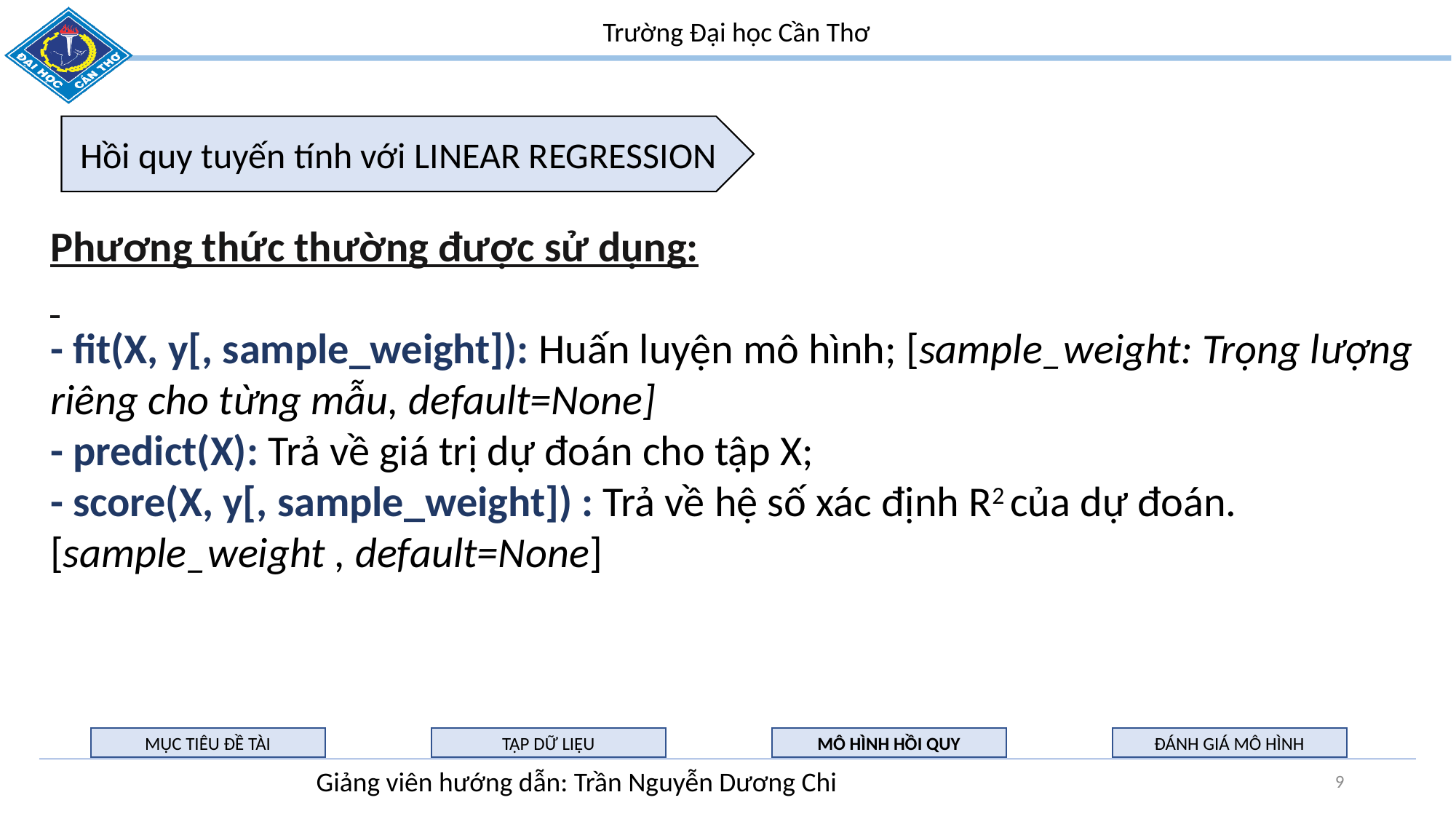

Hồi quy tuyến tính với LINEAR REGRESSION
Phương thức thường được sử dụng:

- fit(X, y[, sample_weight]): Huấn luyện mô hình; [sample_weight: Trọng lượng riêng cho từng mẫu, default=None]
- predict(X): Trả về giá trị dự đoán cho tập X;
- score(X, y[, sample_weight]) : Trả về hệ số xác định R2 của dự đoán. [sample_weight , default=None]

MỤC TIÊU ĐỀ TÀI
TẬP DỮ LIỆU
MÔ HÌNH HỒI QUY
ĐÁNH GIÁ MÔ HÌNH
9